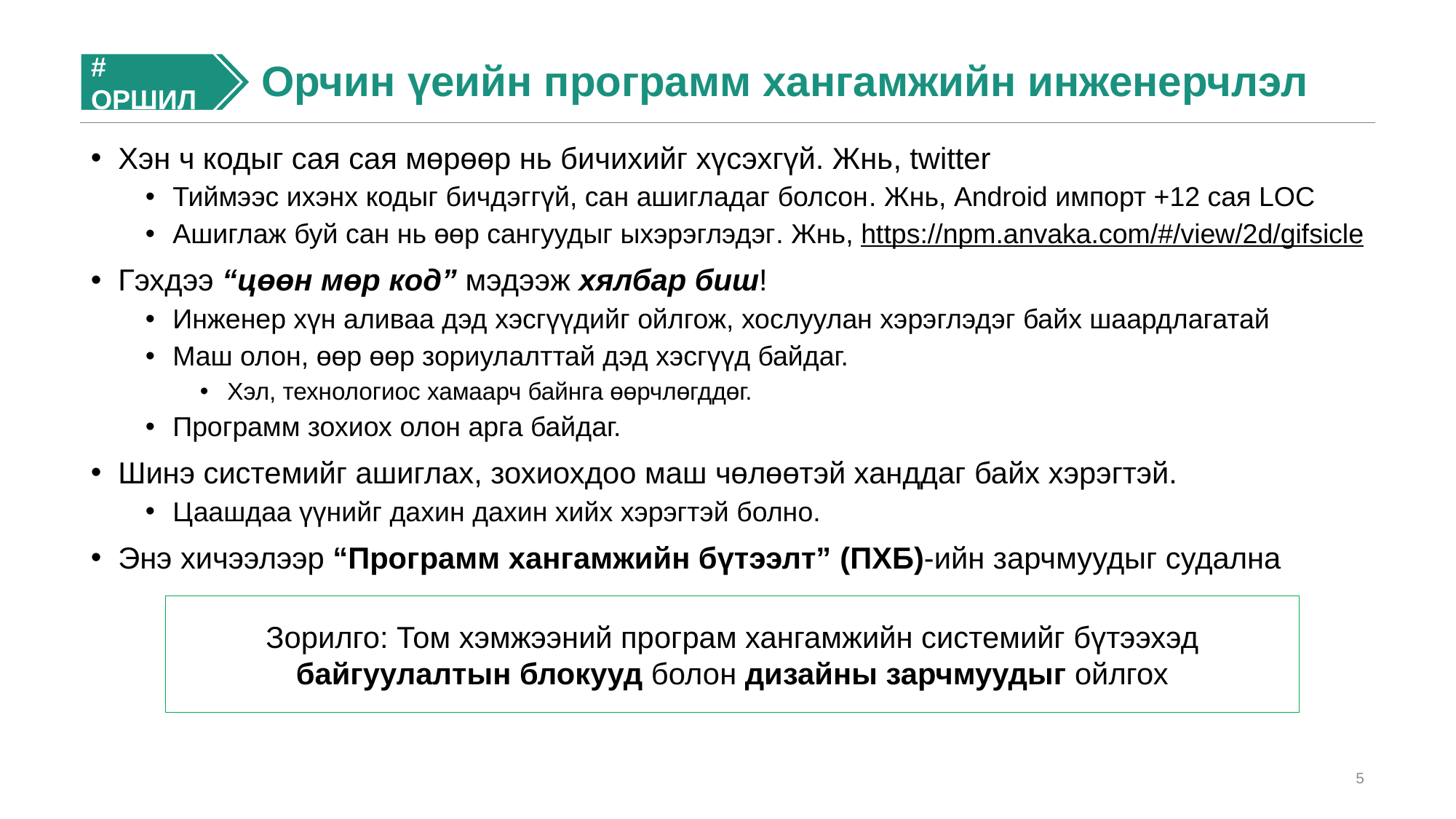

# ОРШИЛ
Орчин үеийн программ хангамжийн инженерчлэл
Хэн ч кодыг сая сая мөрөөр нь бичихийг хүсэхгүй. Жнь, twitter
Тиймээс ихэнх кодыг бичдэггүй, сан ашигладаг болсон. Жнь, Android импорт +12 сая LOC
Ашиглаж буй сан нь өөр сангуудыг ыхэрэглэдэг. Жнь, https://npm.anvaka.com/#/view/2d/gifsicle
Гэхдээ “цөөн мөр код” мэдээж хялбар биш!
Инженер хүн аливаа дэд хэсгүүдийг ойлгож, хослуулан хэрэглэдэг байх шаардлагатай
Маш олон, өөр өөр зориулалттай дэд хэсгүүд байдаг.
Хэл, технологиос хамаарч байнга өөрчлөгддөг.
Программ зохиох олон арга байдаг.
Шинэ системийг ашиглах, зохиохдоо маш чөлөөтэй ханддаг байх хэрэгтэй.
Цаашдаа үүнийг дахин дахин хийх хэрэгтэй болно.
Энэ хичээлээр “Программ хангамжийн бүтээлт” (ПХБ)-ийн зарчмуудыг судална
Зорилго: Том хэмжээний програм хангамжийн системийг бүтээхэд байгуулалтын блокууд болон дизайны зарчмуудыг ойлгох
5